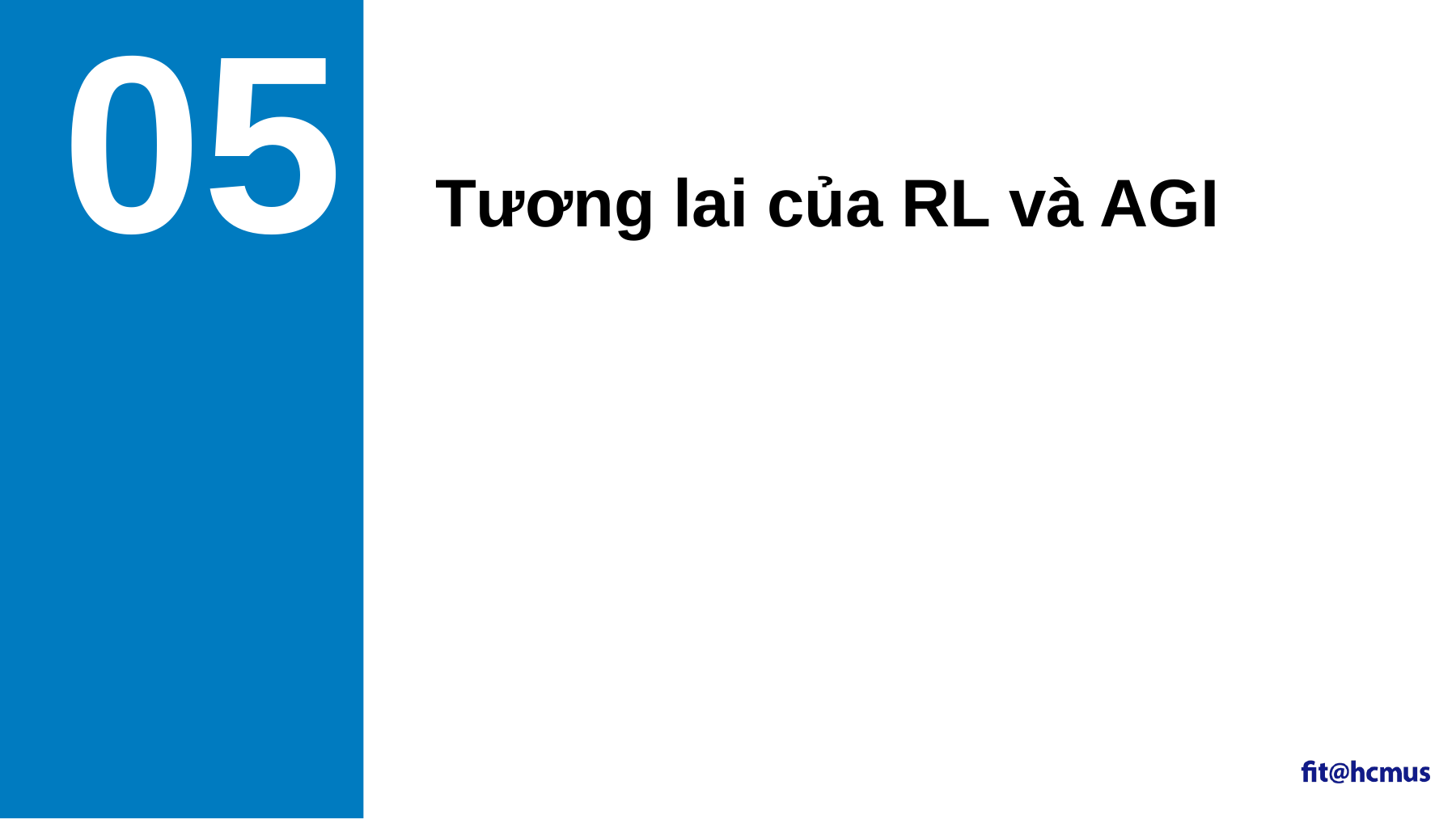

# 05
Tương lai của RL và AGI